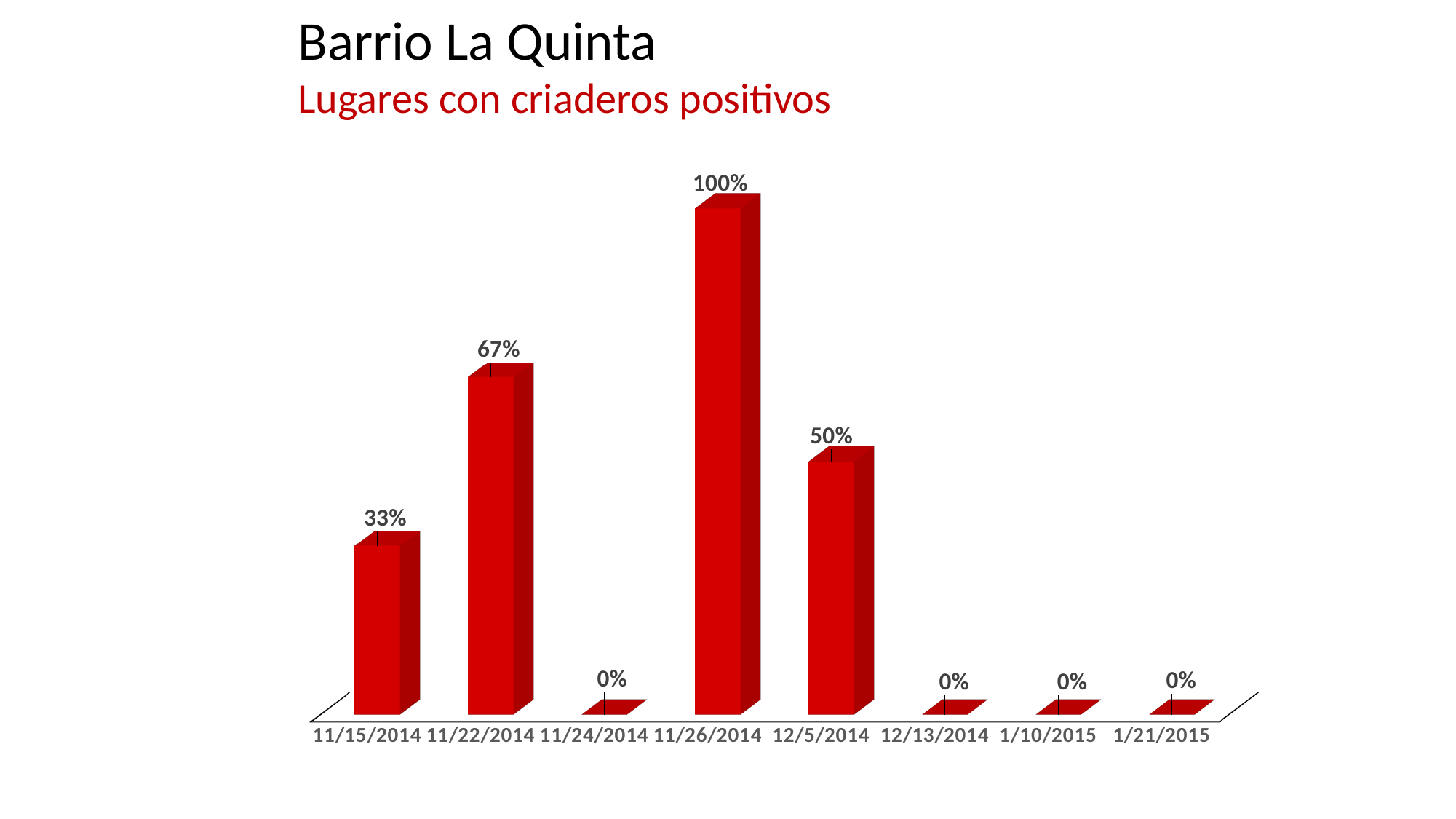

Barrio La Quinta
Lugares con criaderos positivos

[unsupported chart]